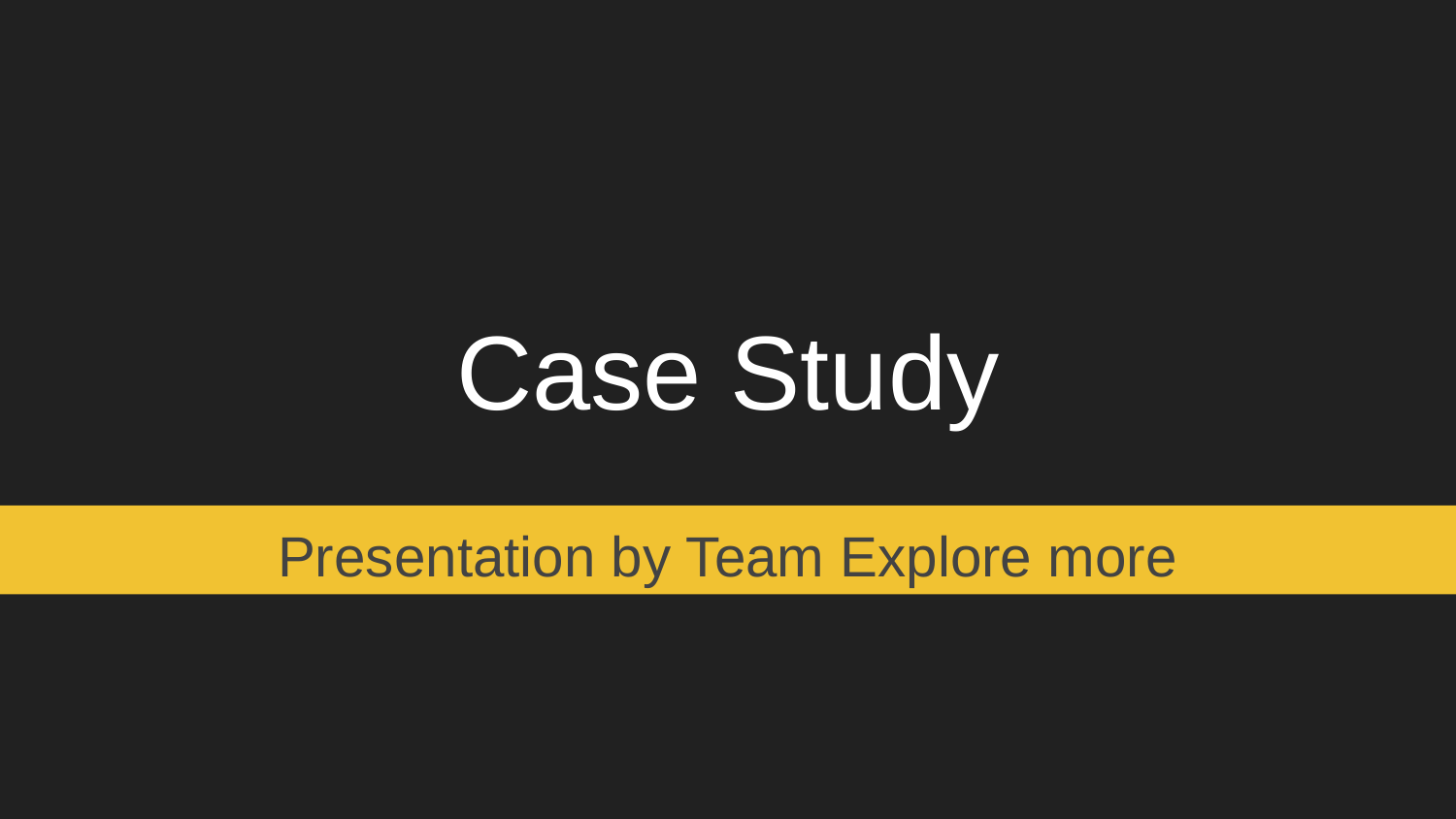

# Case Study
Presentation by Team Explore more